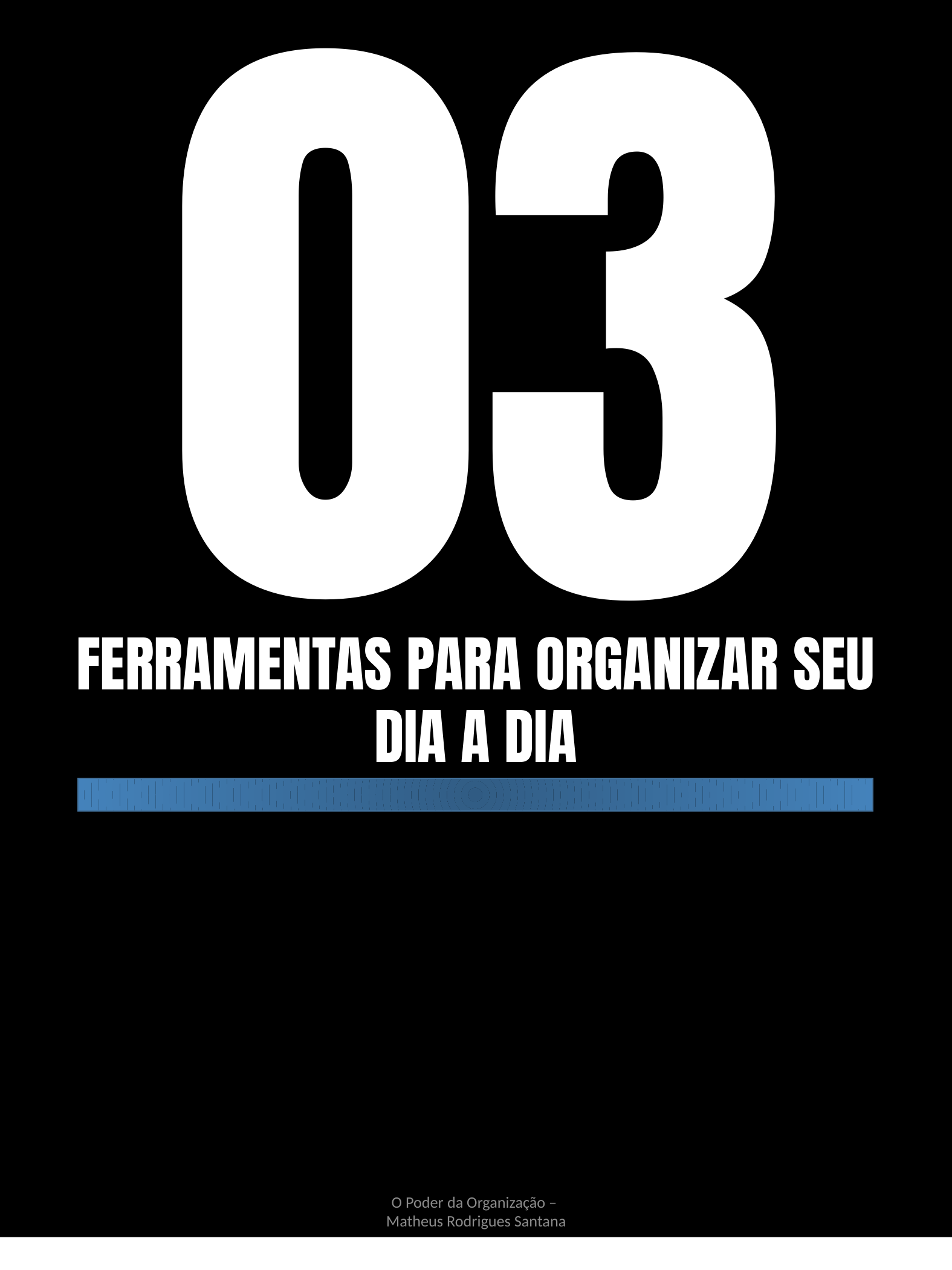

03

FERRAMENTAS PARA ORGANIZAR SEU DIA A DIA

O Poder da Organização –
Matheus Rodrigues Santana
7